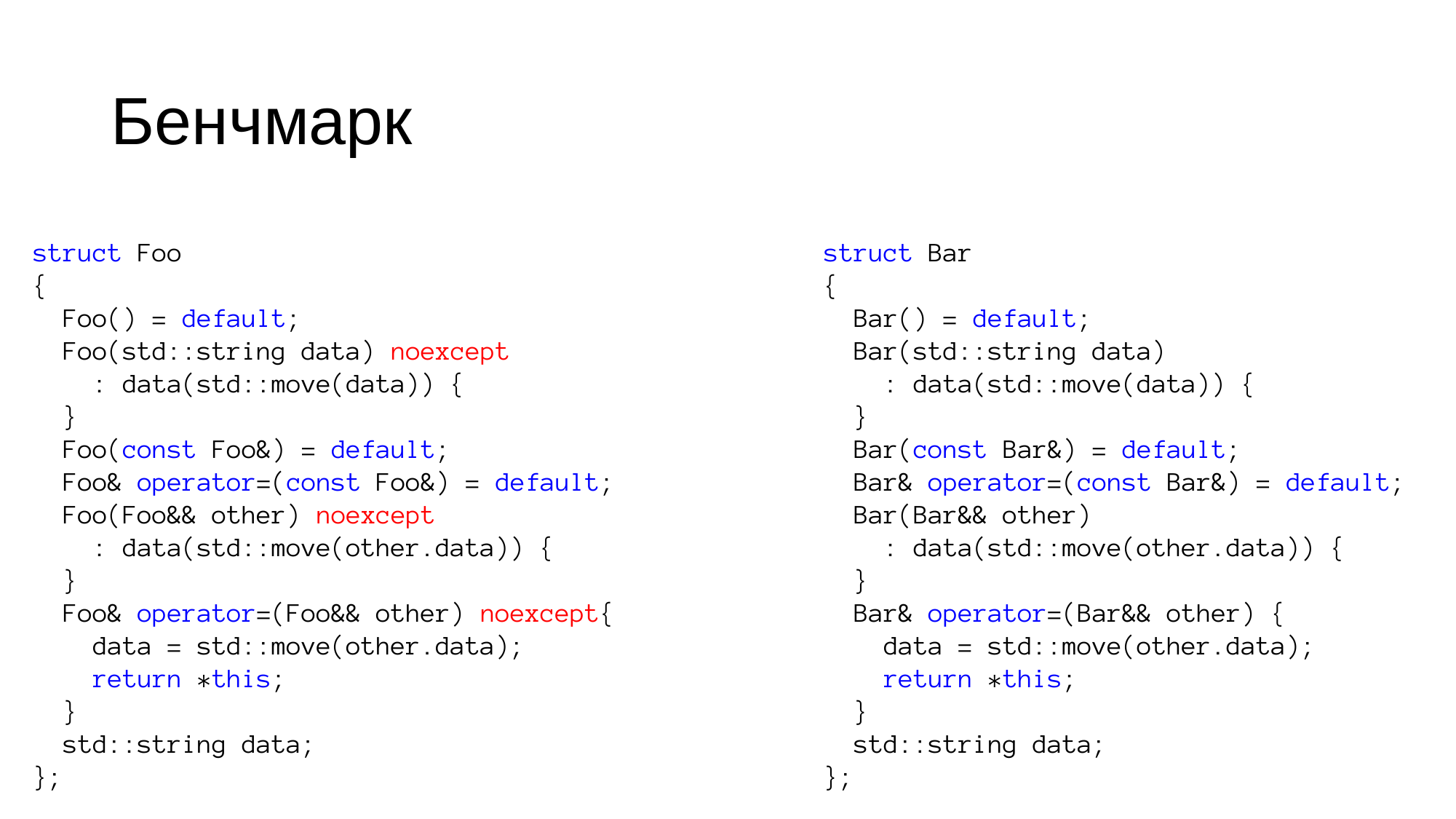

# Бенчмарк
struct Foo
{
  Foo() = default;
  Foo(std::string data) noexcept
    : data(std::move(data)) {
  }
  Foo(const Foo&) = default;
  Foo& operator=(const Foo&) = default;
  Foo(Foo&& other) noexcept
    : data(std::move(other.data)) {
  }
  Foo& operator=(Foo&& other) noexcept{
    data = std::move(other.data);
    return *this;
  }
  std::string data;
};
struct Bar
{
  Bar() = default;
  Bar(std::string data)
    : data(std::move(data)) {
  }
  Bar(const Bar&) = default;
  Bar& operator=(const Bar&) = default;
  Bar(Bar&& other)
    : data(std::move(other.data)) {
  }
  Bar& operator=(Bar&& other) {
    data = std::move(other.data);
    return *this;
  }
  std::string data;
};